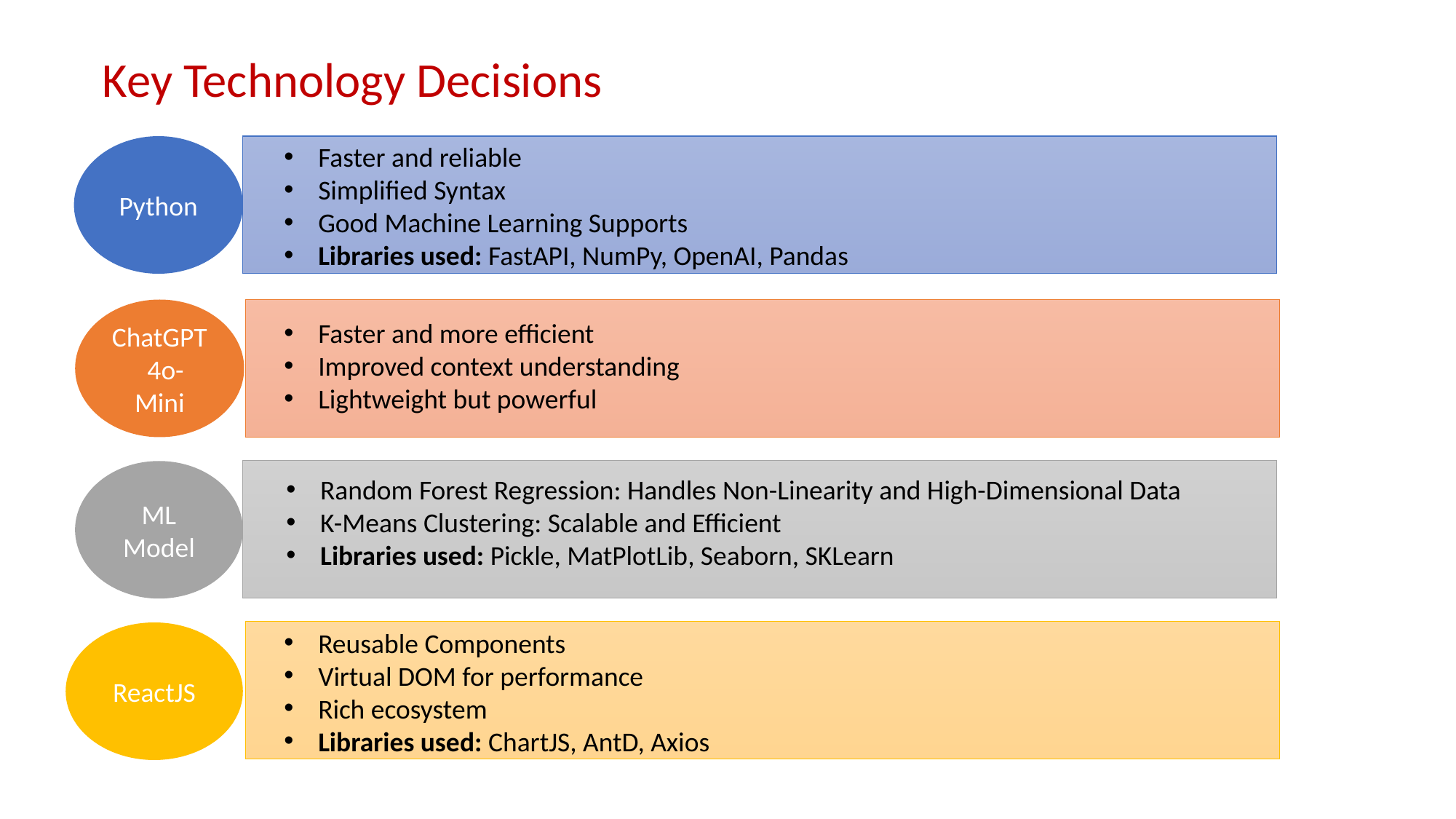

# Key Technology Decisions
Faster and reliable
Simplified Syntax
Good Machine Learning Supports
Libraries used: FastAPI, NumPy, OpenAI, Pandas

Python
ChatGPT   4o-Mini

Faster and more efficient
Improved context understanding
Lightweight but powerful

ML Model
Random Forest Regression: Handles Non-Linearity and High-Dimensional Data
K-Means Clustering: Scalable and Efficient
Libraries used: Pickle, MatPlotLib, Seaborn, SKLearn

Reusable Components
Virtual DOM for performance
Rich ecosystem
Libraries used: ChartJS, AntD, Axios

ReactJS